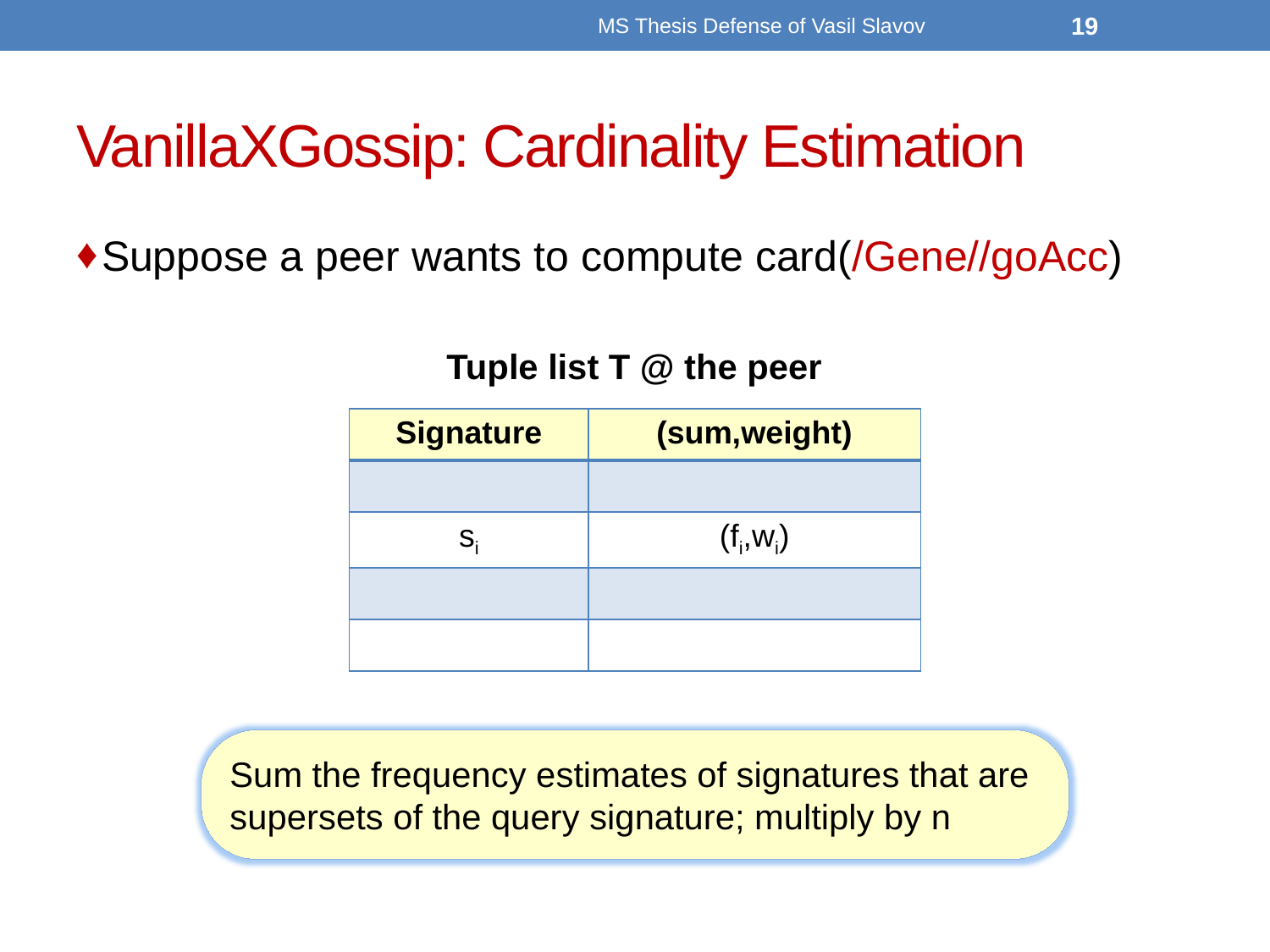

MS Thesis Defense of Vasil Slavov
19
# VanillaXGossip: Cardinality Estimation
Suppose a peer wants to compute card(/Gene//goAcc)

Tuple list T @ the peer
| Signature | (sum,weight) |
| --- | --- |
|  |  |
| si | (fi,wi) |
|  |  |
|  |  |
Sum the frequency estimates of signatures that are supersets of the query signature; multiply by n